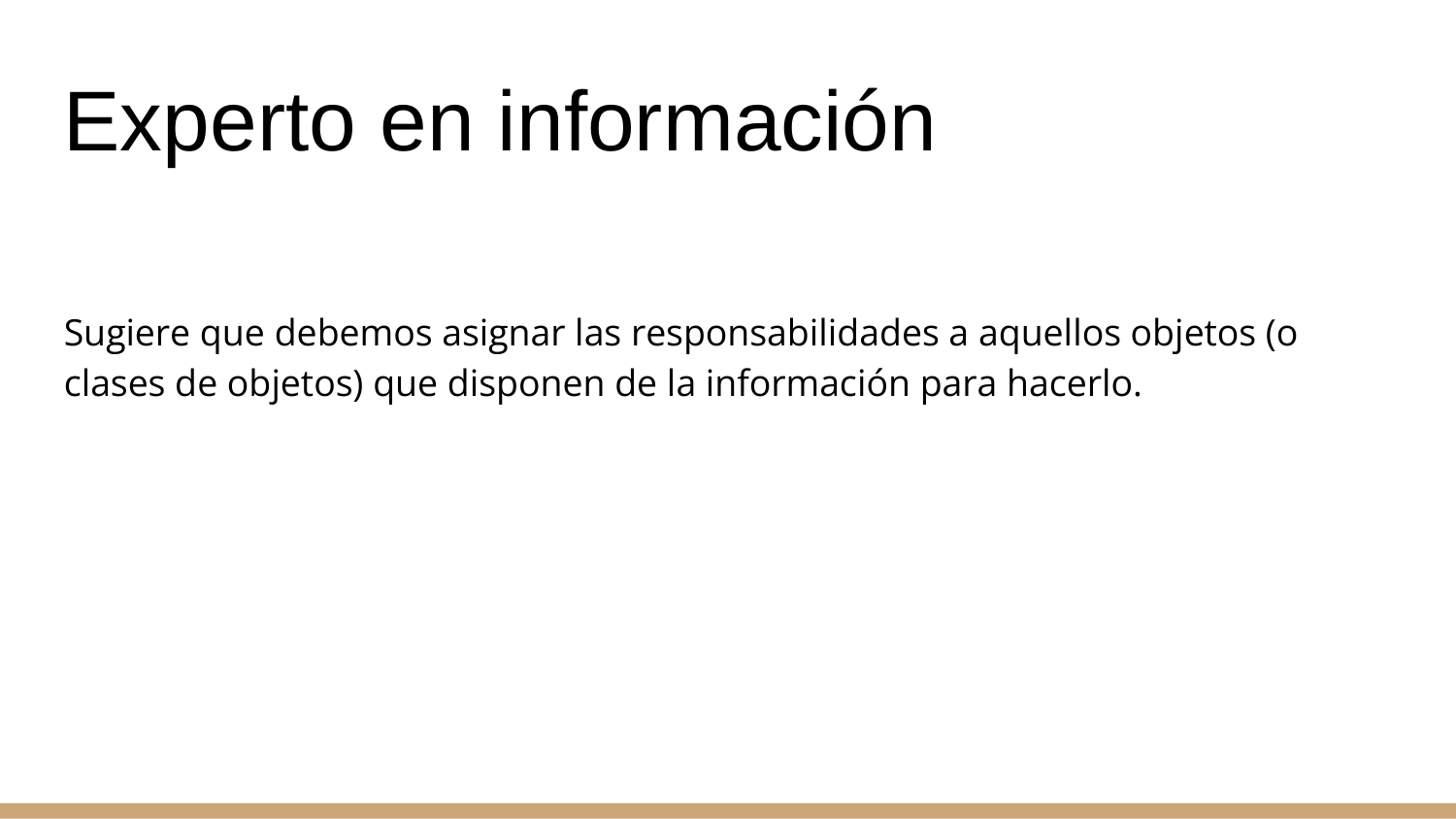

Experto en información

Sugiere que debemos asignar las responsabilidades a aquellos objetos (o clases de objetos) que disponen de la información para hacerlo.